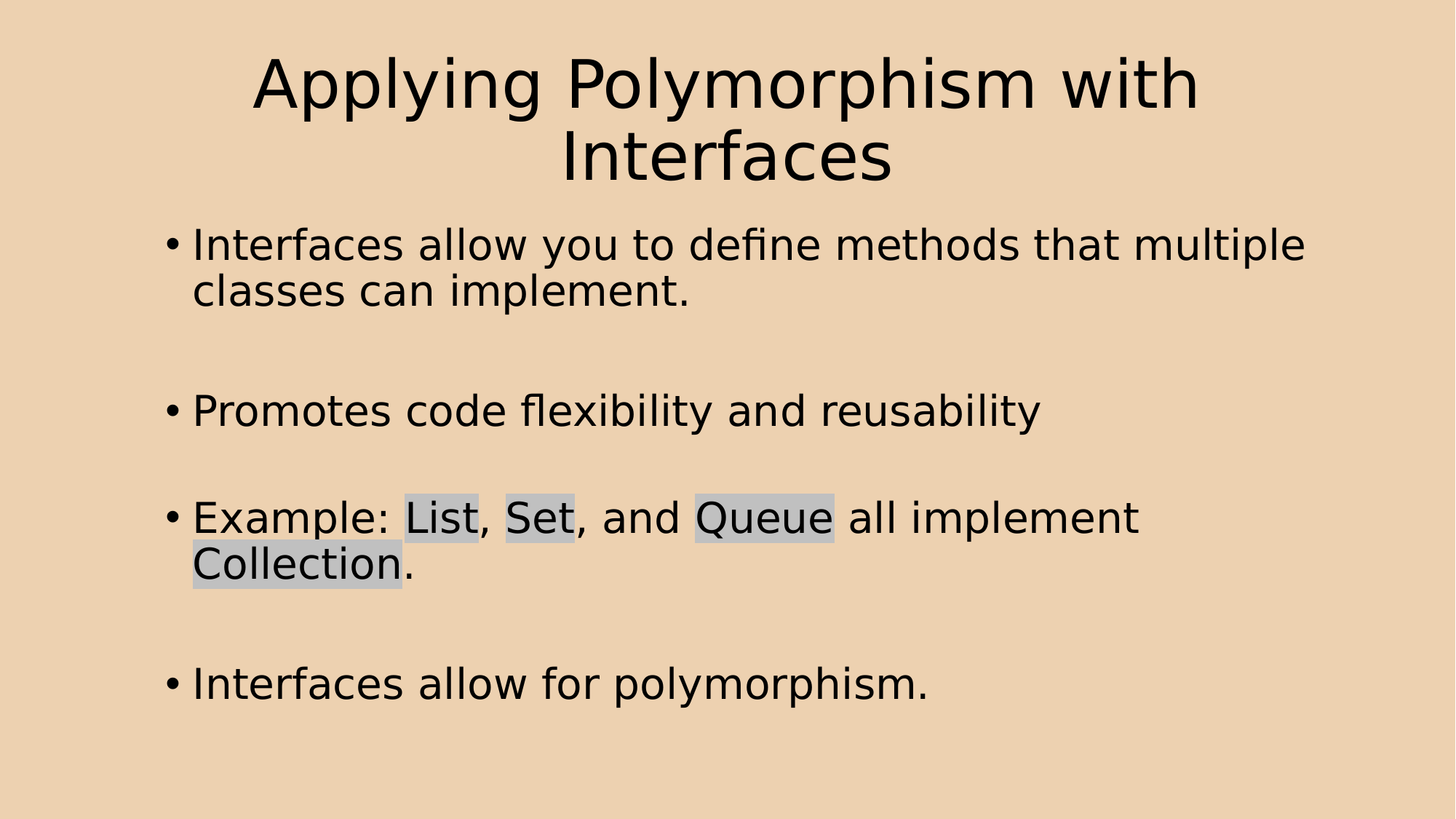

# Applying Polymorphism with Interfaces
Interfaces allow you to define methods that multiple classes can implement.

Promotes code flexibility and reusability

Example: List, Set, and Queue all implement Collection.

Interfaces allow for polymorphism.